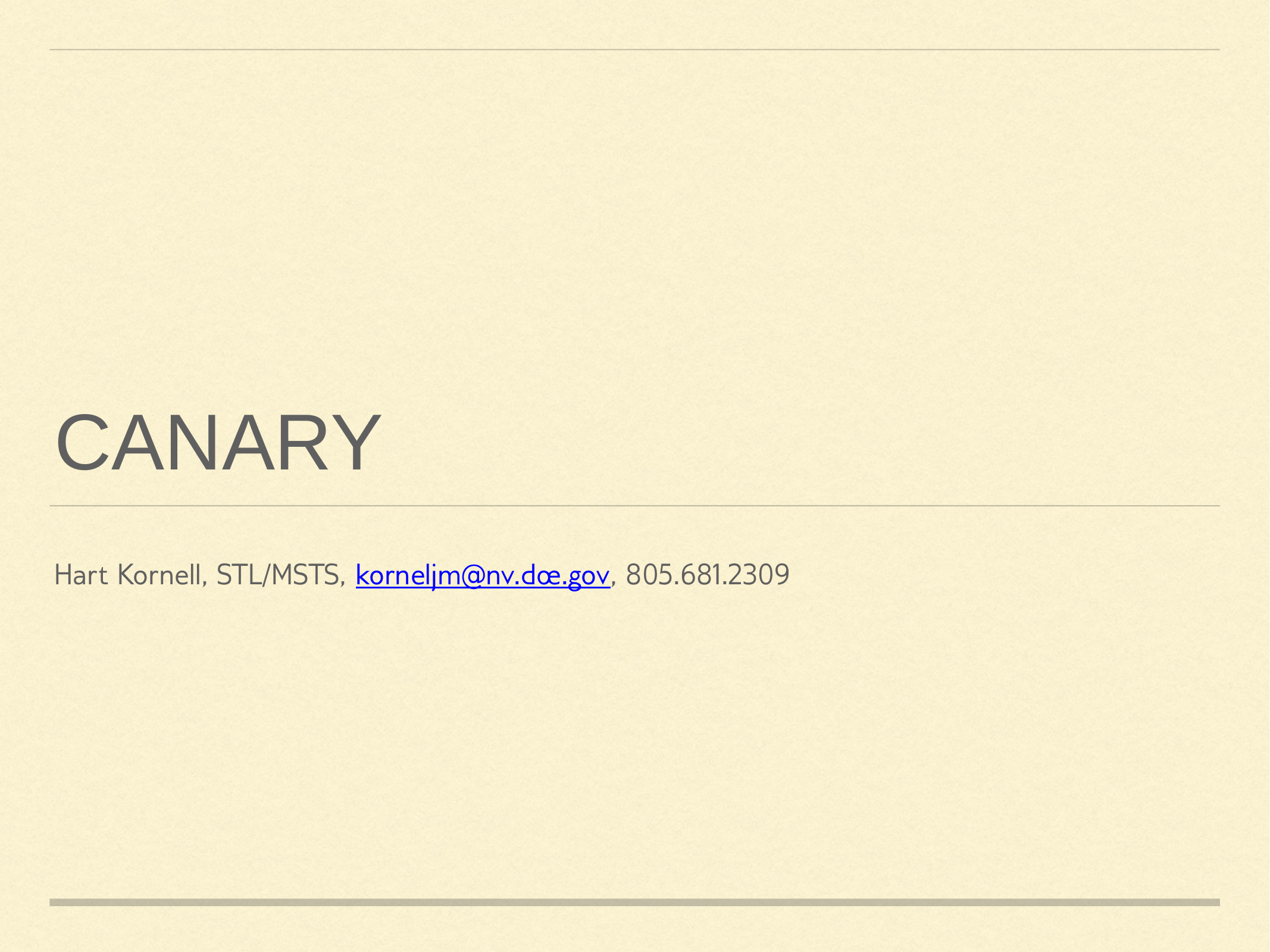

# Canary
Hart Kornell, STL/MSTS, korneljm@nv.doe.gov, 805.681.2309